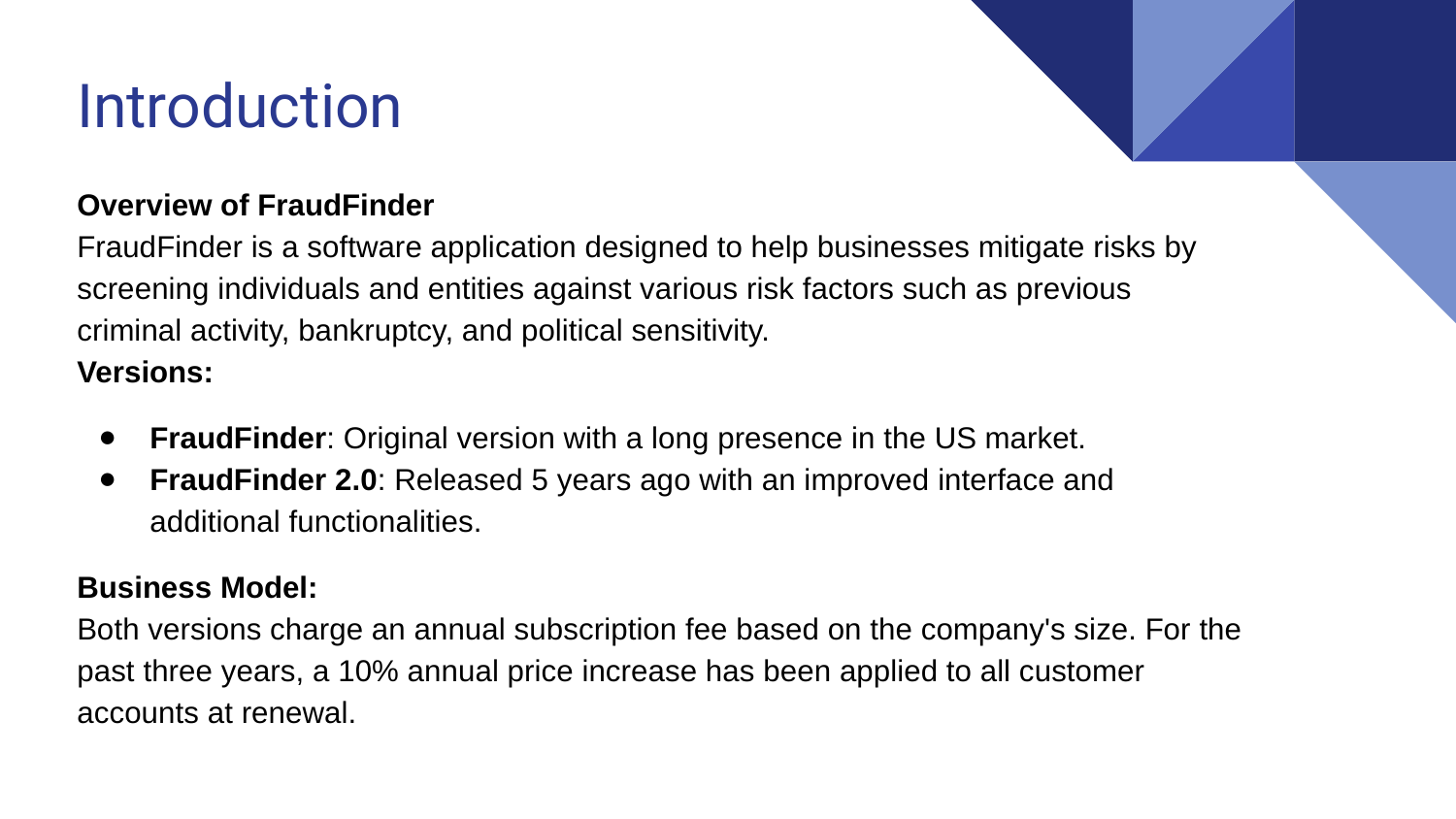

Introduction
Overview of FraudFinder
FraudFinder is a software application designed to help businesses mitigate risks by screening individuals and entities against various risk factors such as previous criminal activity, bankruptcy, and political sensitivity.
Versions:
FraudFinder: Original version with a long presence in the US market.
FraudFinder 2.0: Released 5 years ago with an improved interface and additional functionalities.
Business Model:
Both versions charge an annual subscription fee based on the company's size. For the past three years, a 10% annual price increase has been applied to all customer accounts at renewal.

# Indf,vmIds